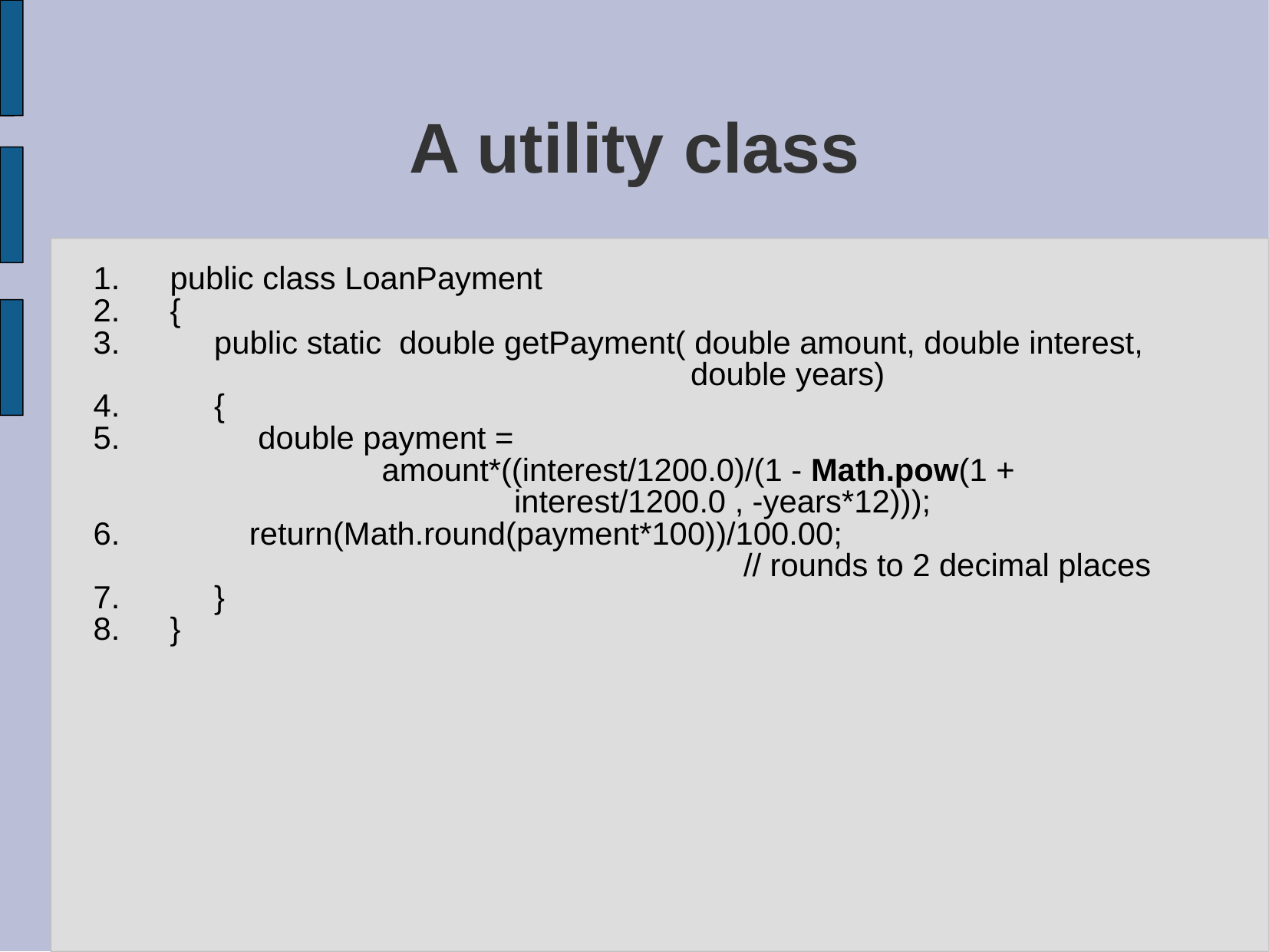

# A utility class
public class LoanPayment
{
     public static  double getPayment( double amount, double interest,
                                                           double years)
     {
          double payment =
                        amount*((interest/1200.0)/(1 - Math.pow(1 +
                                       interest/1200.0 , -years*12)));
         return(Math.round(payment*100))/100.00;
                                                                 // rounds to 2 decimal places
     }
}